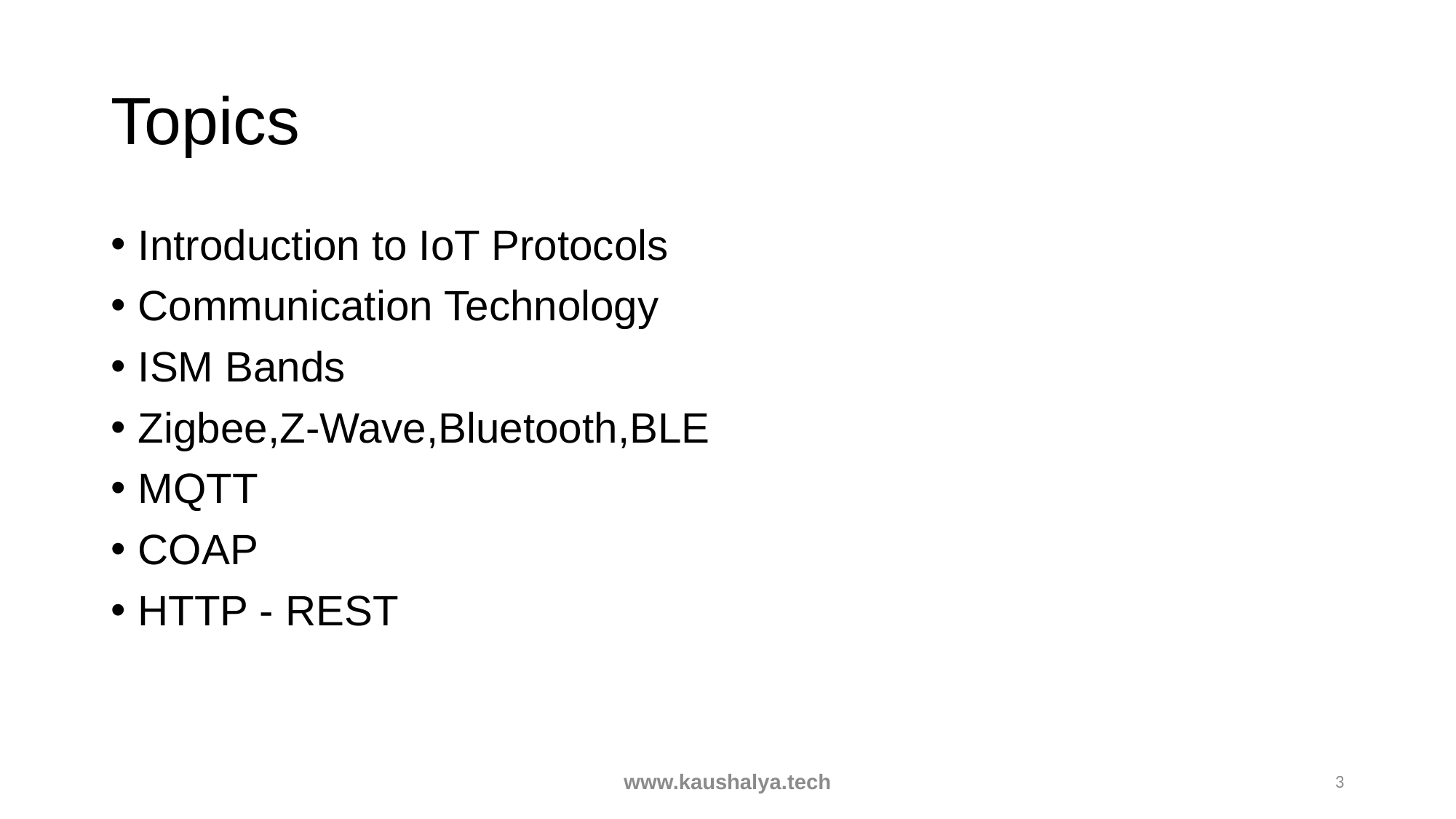

# Topics
Introduction to IoT Protocols
Communication Technology
ISM Bands
Zigbee,Z-Wave,Bluetooth,BLE
MQTT
COAP
HTTP - REST

www.kaushalya.tech
3